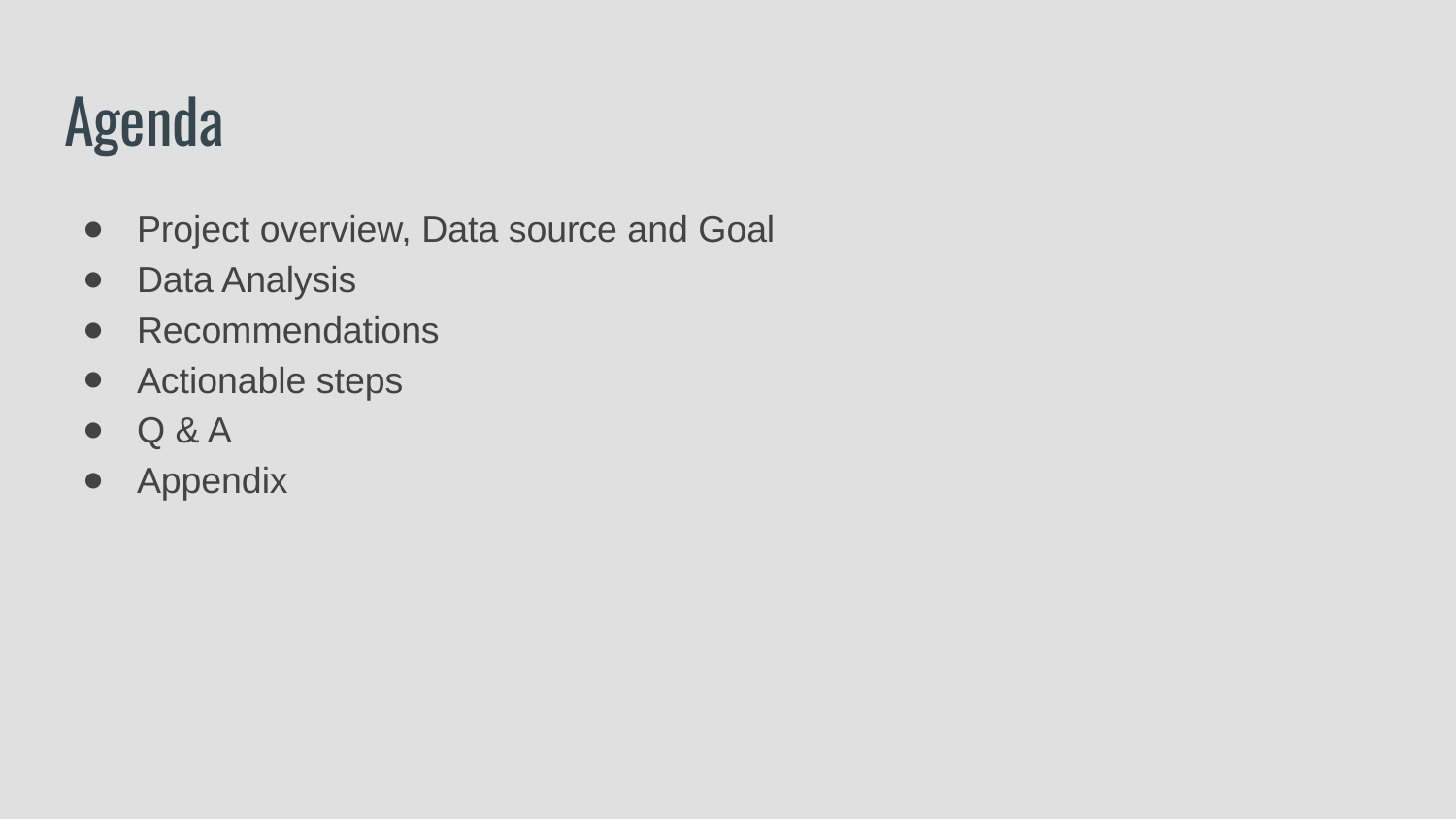

# Agenda
Project overview, Data source and Goal
Data Analysis
Recommendations
Actionable steps
Q & A
Appendix